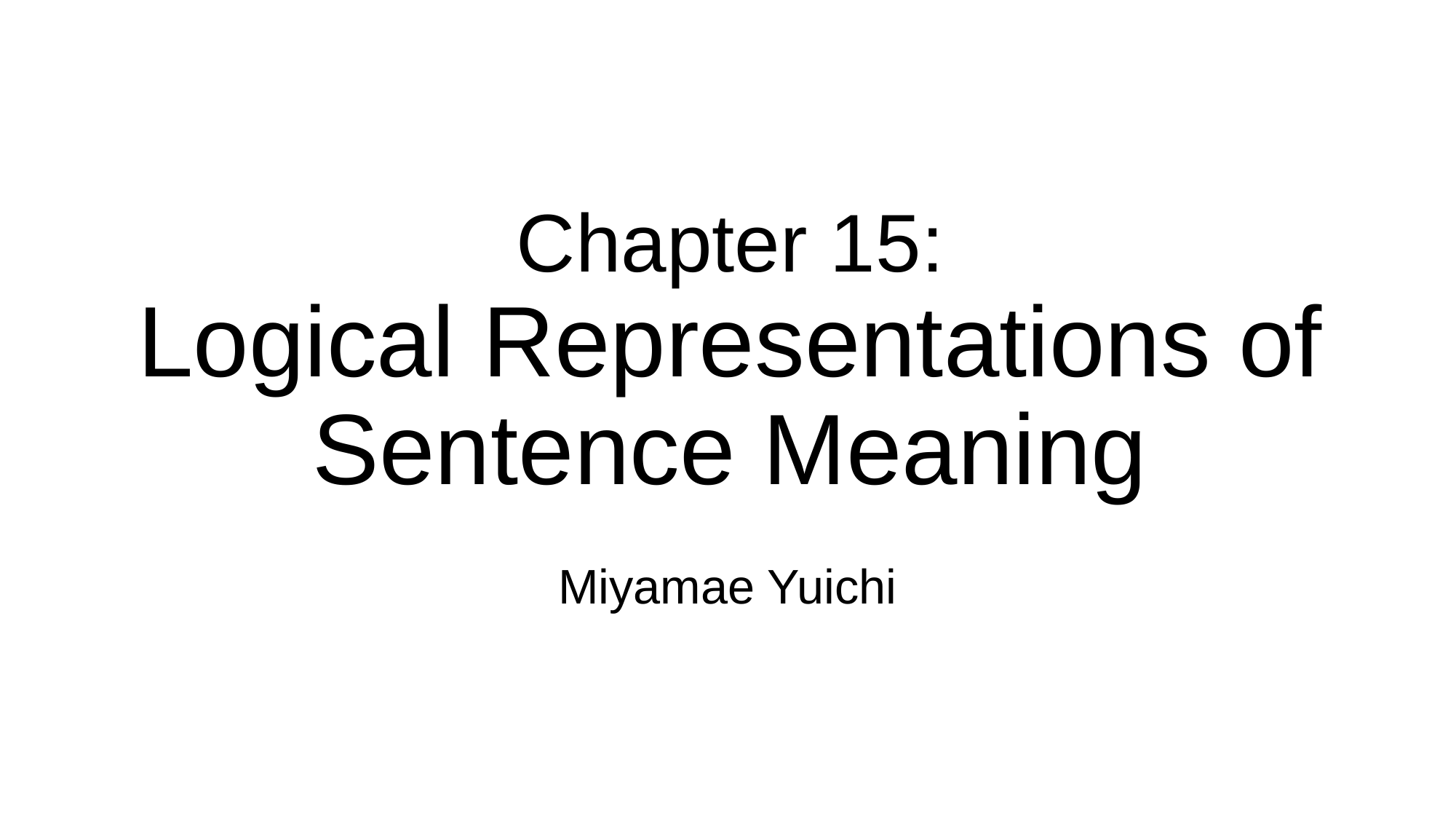

# Chapter 15: Logical Representations of Sentence Meaning
Miyamae Yuichi